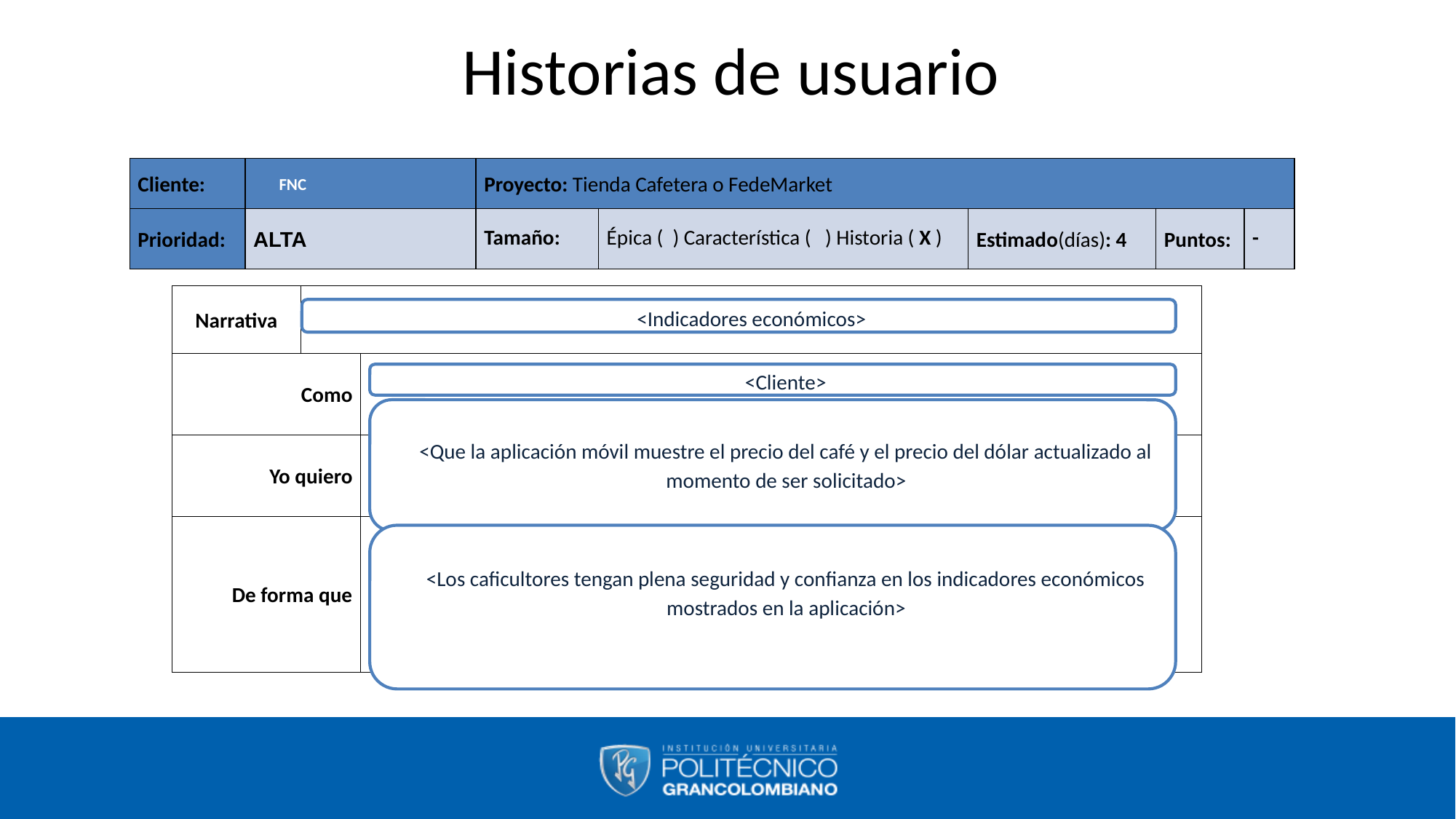

# Historias de usuario
| Cliente: | FNC | Proyecto: Tienda Cafetera o FedeMarket |  |  |  |  |
| --- | --- | --- | --- | --- | --- | --- |
| Prioridad: | ALTA | Tamaño: | Épica ( ) Característica ( ) Historia ( X ) | Estimado(días): 4 | Puntos: | - |
| Narrativa |  |  |
| --- | --- | --- |
| Como |  |  |
| Yo quiero |  |  |
| De forma que |  |  |
<Indicadores económicos>
<Cliente>

<Que la aplicación móvil muestre el precio del café y el precio del dólar actualizado al momento de ser solicitado>

<Los caficultores tengan plena seguridad y confianza en los indicadores económicos mostrados en la aplicación>